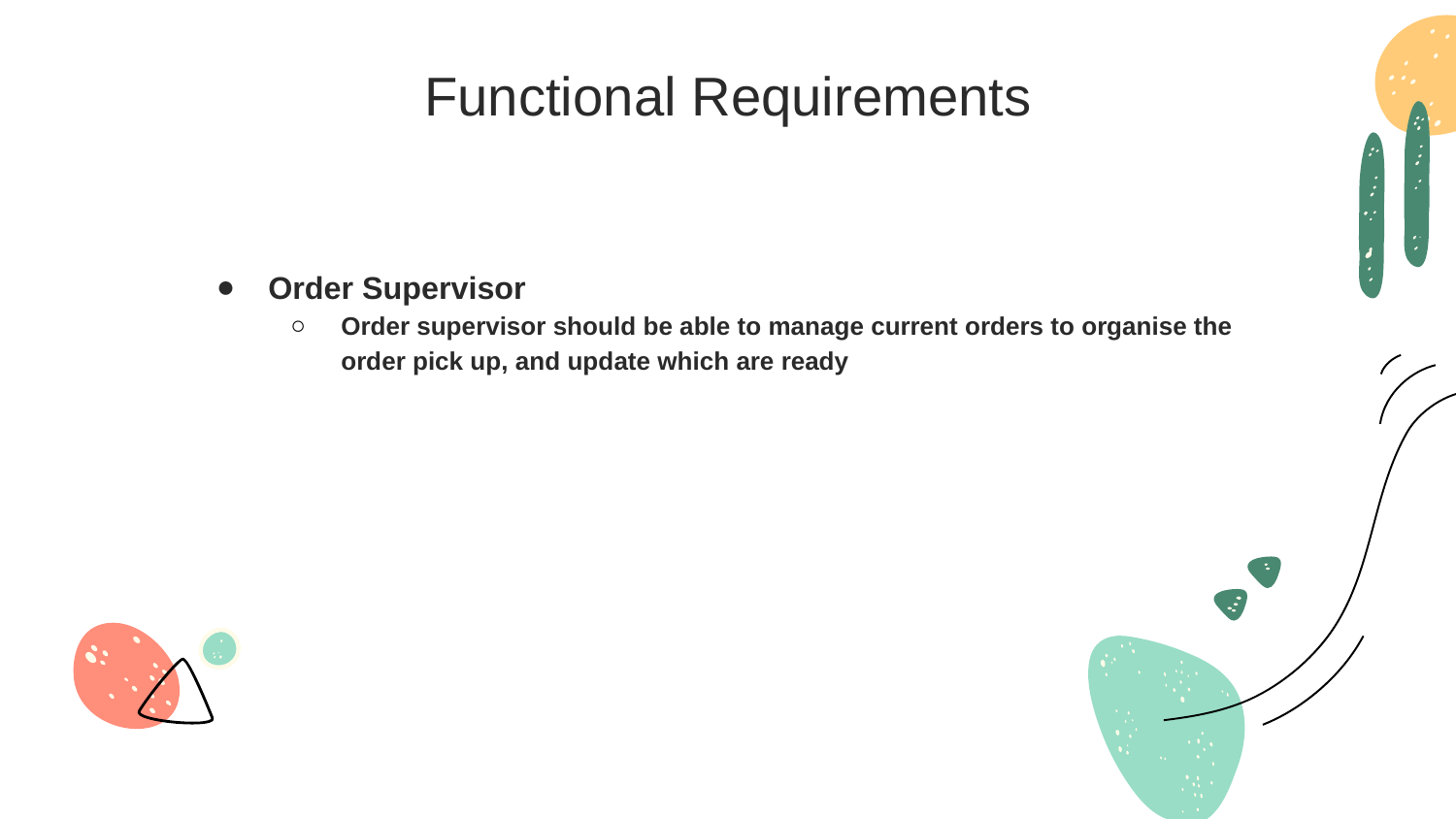

# Functional Requirements

Order Supervisor
Order supervisor should be able to manage current orders to organise the order pick up, and update which are ready